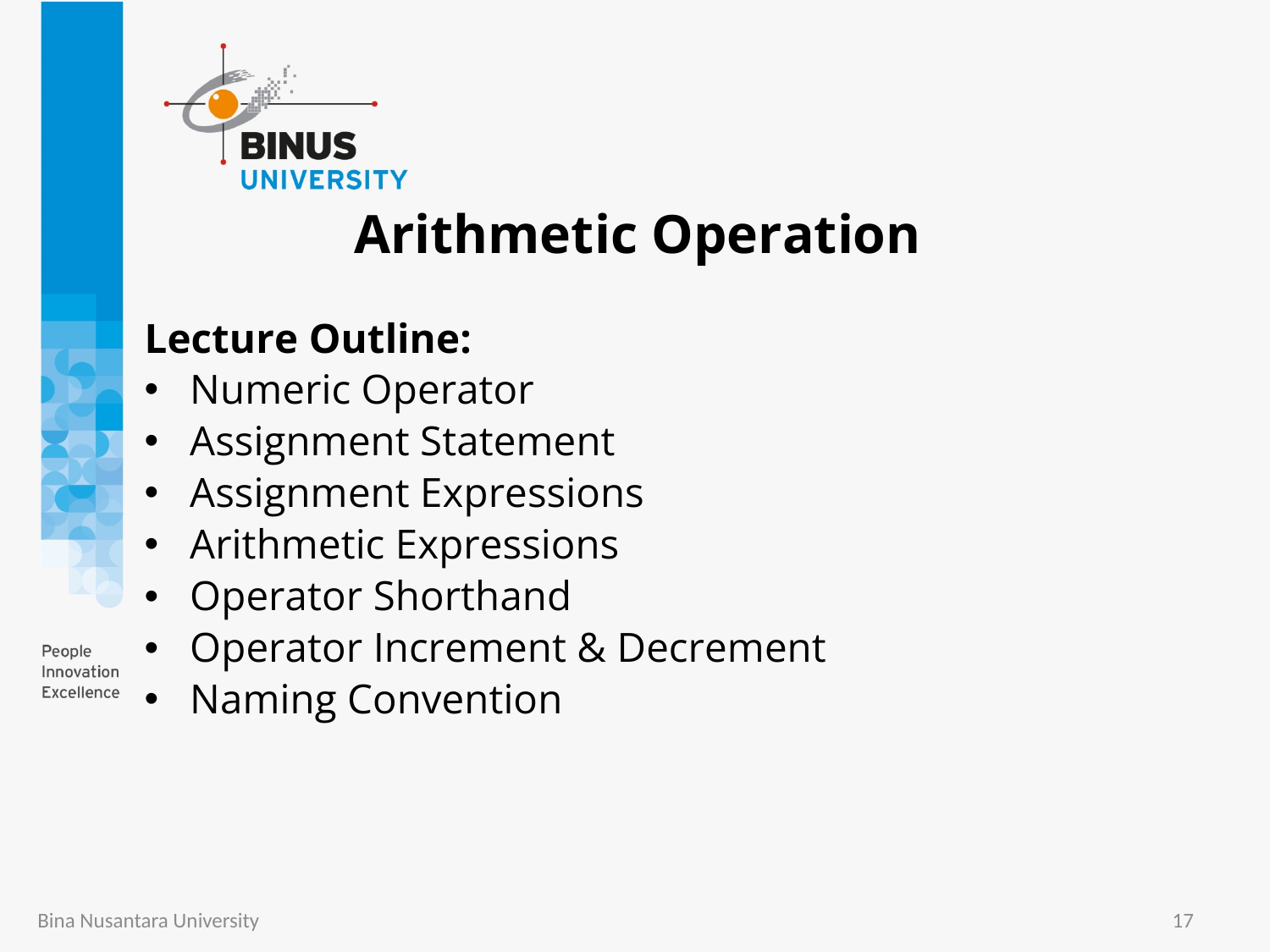

# Arithmetic Operation
Lecture Outline:
Numeric Operator
Assignment Statement
Assignment Expressions
Arithmetic Expressions
Operator Shorthand
Operator Increment & Decrement
Naming Convention
Bina Nusantara University
17